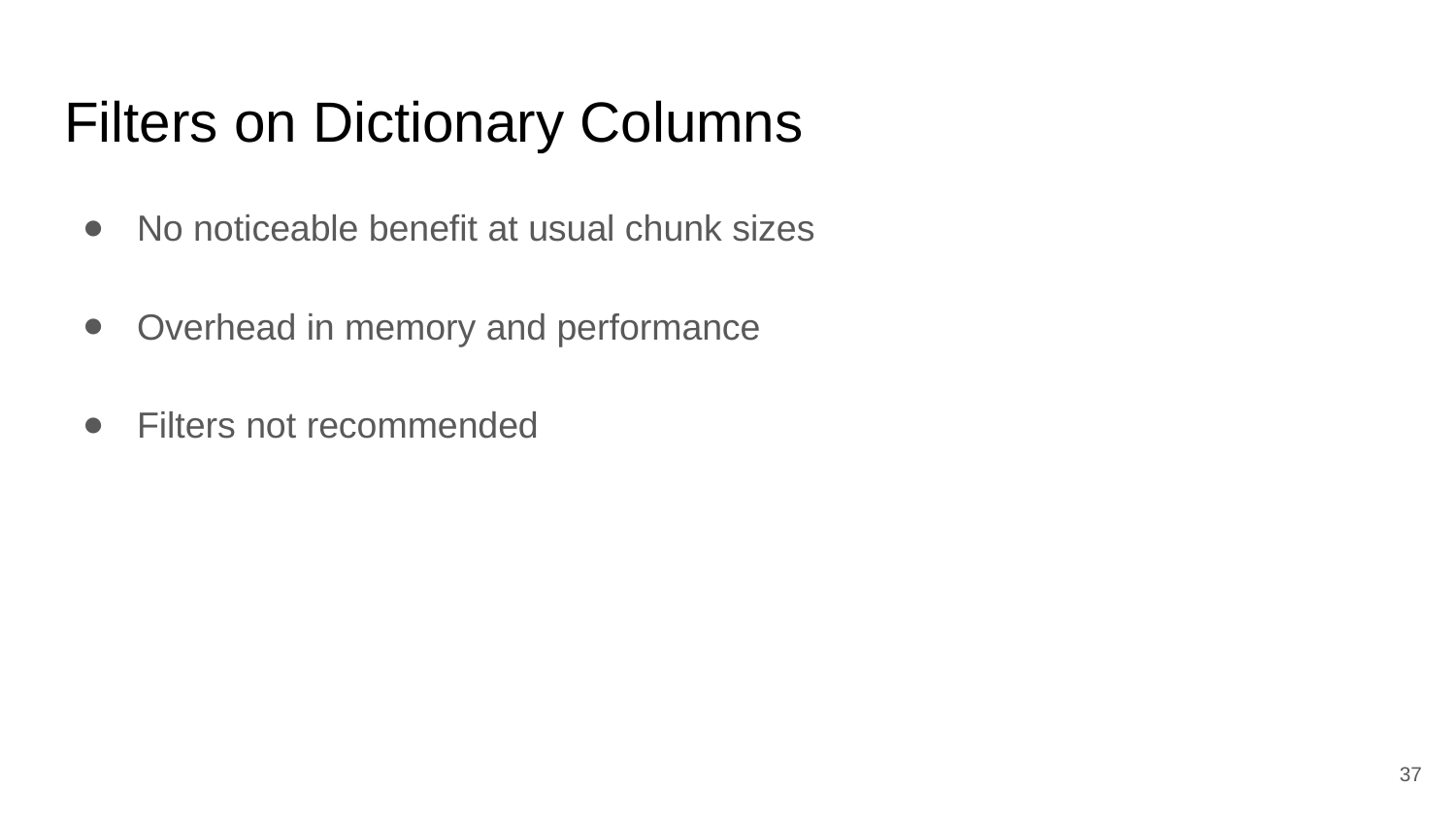

# Filters on Dictionary Columns
No noticeable benefit at usual chunk sizes
Overhead in memory and performance
Filters not recommended
37